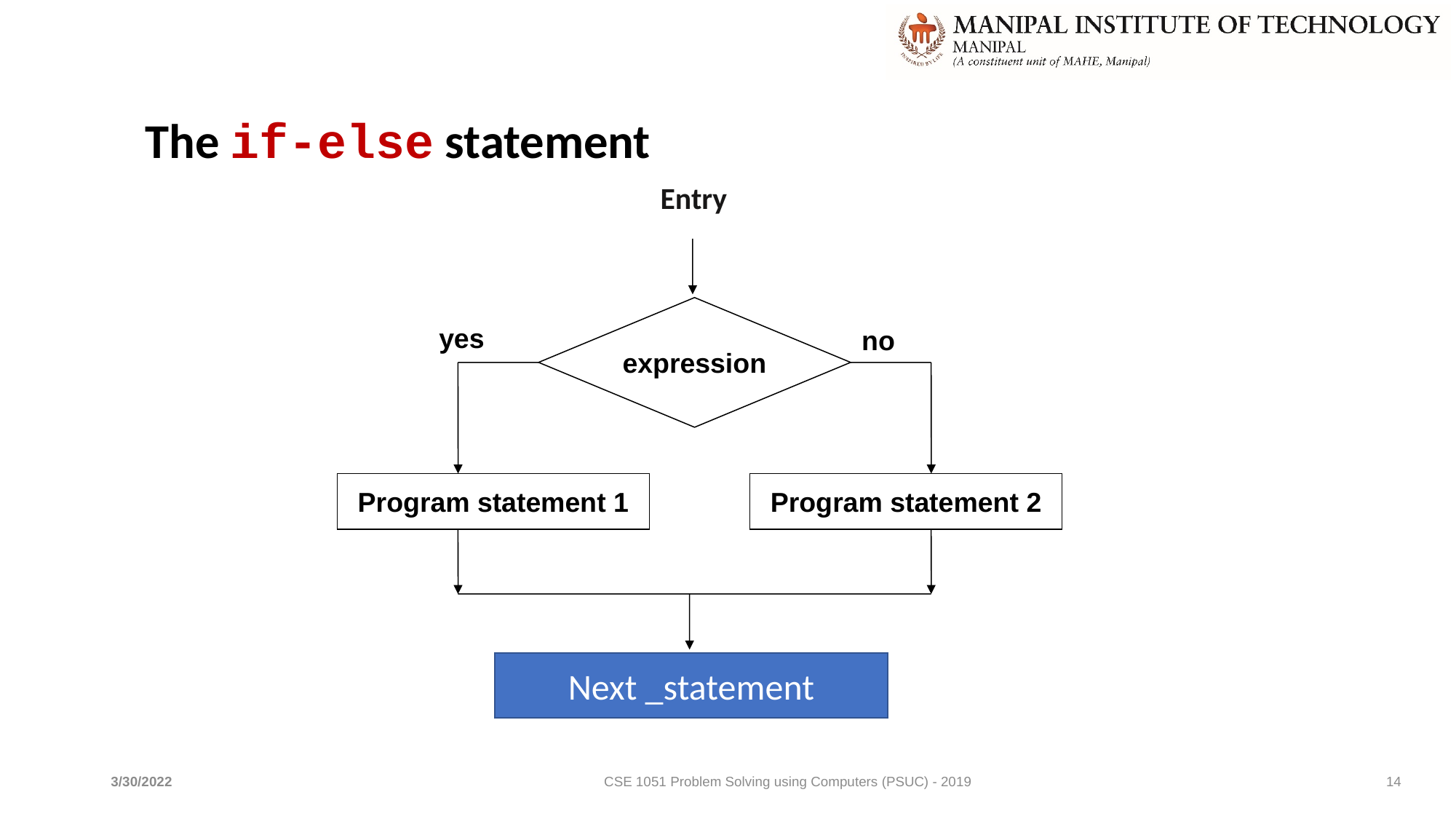

# The if-else statement
Entry

expression
yes
no

Program statement 1
Program statement 2

Next _statement

3/30/2022
CSE 1051 Problem Solving using Computers (PSUC) - 2019
14